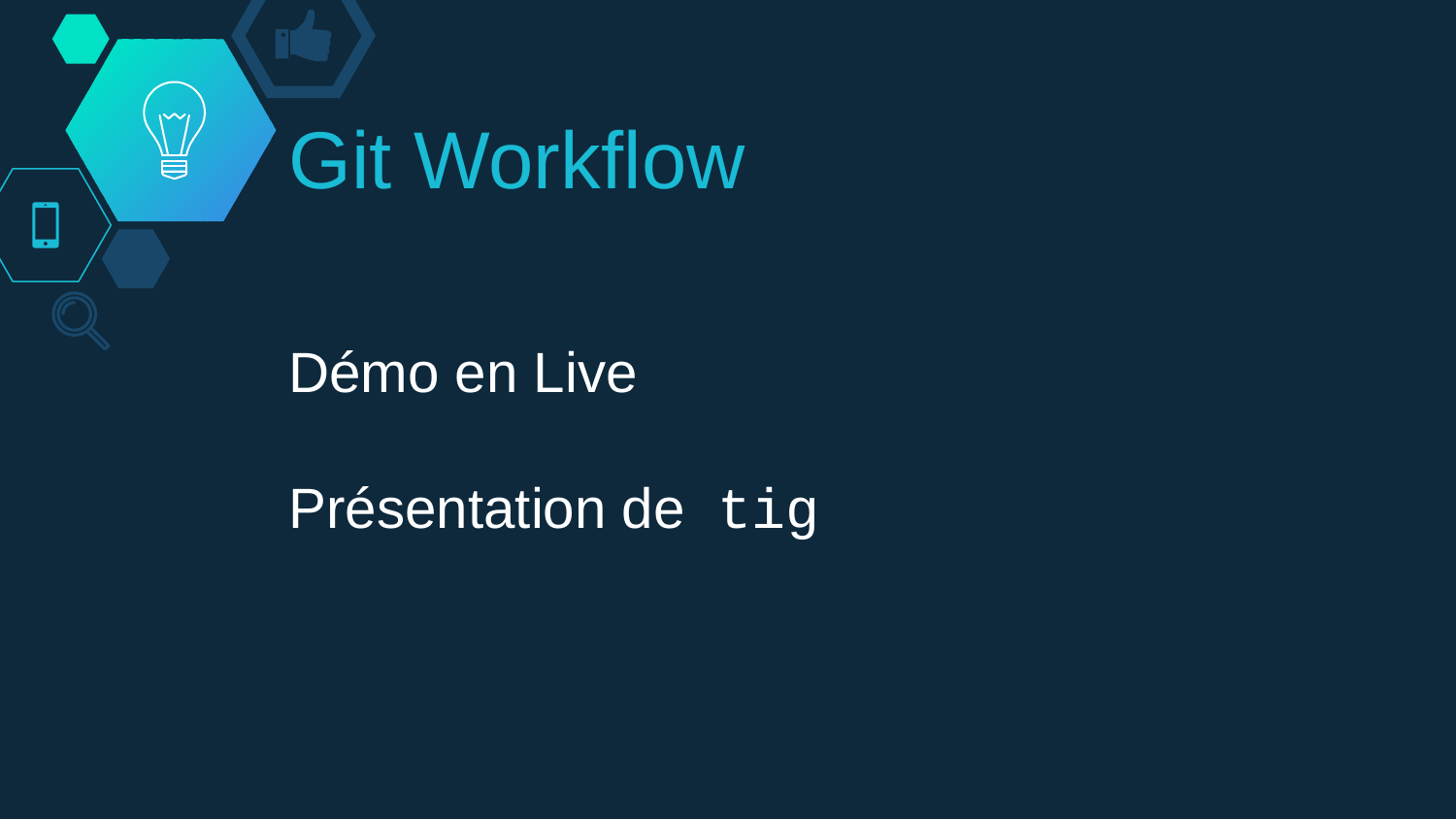

# Git Workflow
Démo en Live

Présentation de  tig